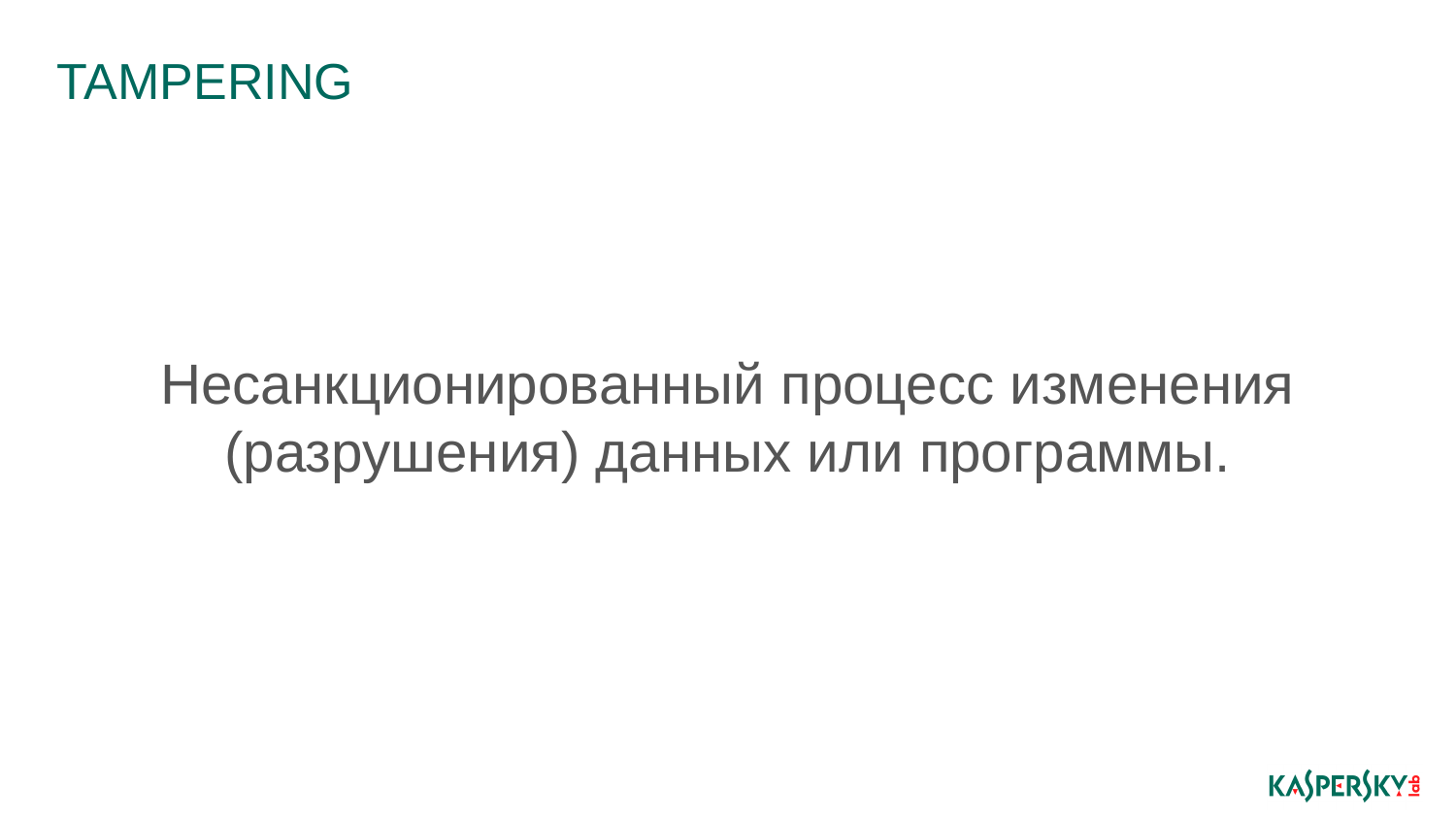

# tampering

Несанкционированный процесс изменения (разрушения) данных или программы.